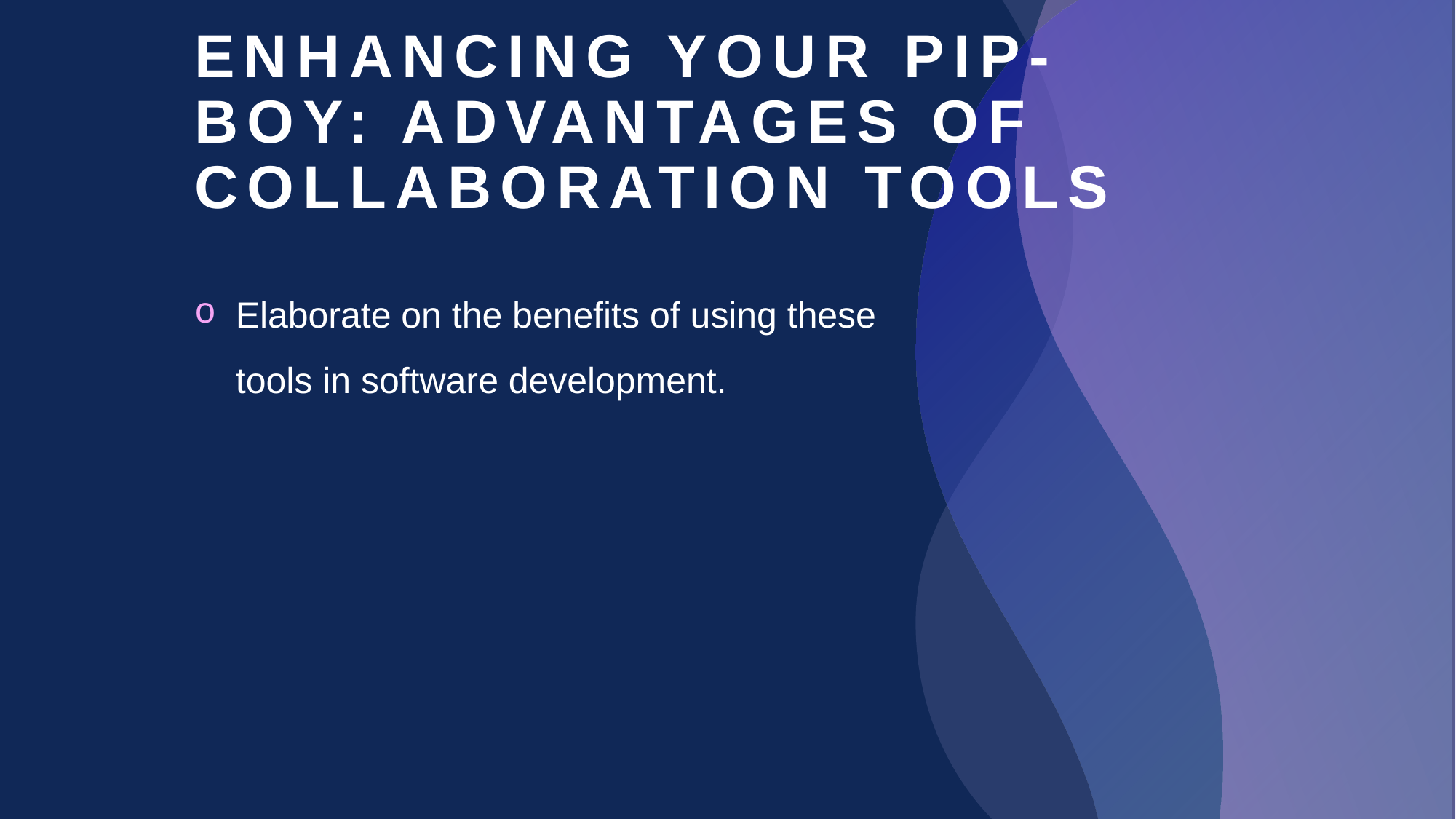

# Enhancing Your Pip-Boy: Advantages of Collaboration Tools
Elaborate on the benefits of using these tools in software development.